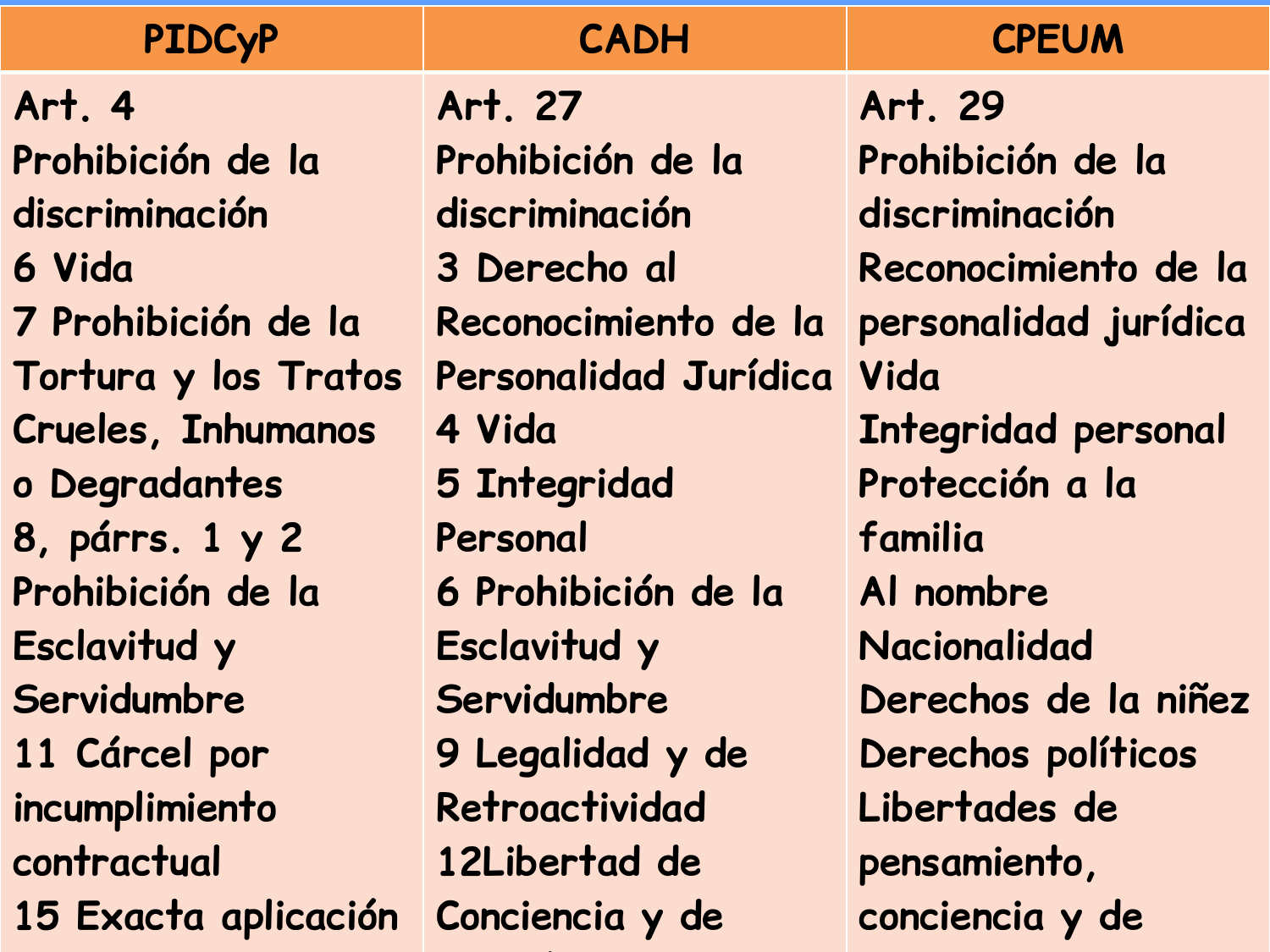

| PIDCyP | CADH | CPEUM |
| --- | --- | --- |
| Art. 4 Prohibición de la discriminación 6 Vida 7 Prohibición de la Tortura y los Tratos Crueles, Inhumanos o Degradantes 8, párrs. 1 y 2 Prohibición de la Esclavitud y Servidumbre 11 Cárcel por incumplimiento contractual 15 Exacta aplicación de la Ley | Art. 27 Prohibición de la discriminación 3 Derecho al Reconocimiento de la Personalidad Jurídica 4 Vida 5 Integridad Personal 6 Prohibición de la Esclavitud y Servidumbre 9 Legalidad y de Retroactividad 12Libertad de Conciencia y de Religión | Art. 29 Prohibición de la discriminación Reconocimiento de la personalidad jurídica Vida Integridad personal Protección a la familia Al nombre Nacionalidad Derechos de la niñez Derechos políticos Libertades de pensamiento, conciencia y de profesar creencia religiosa alguna |